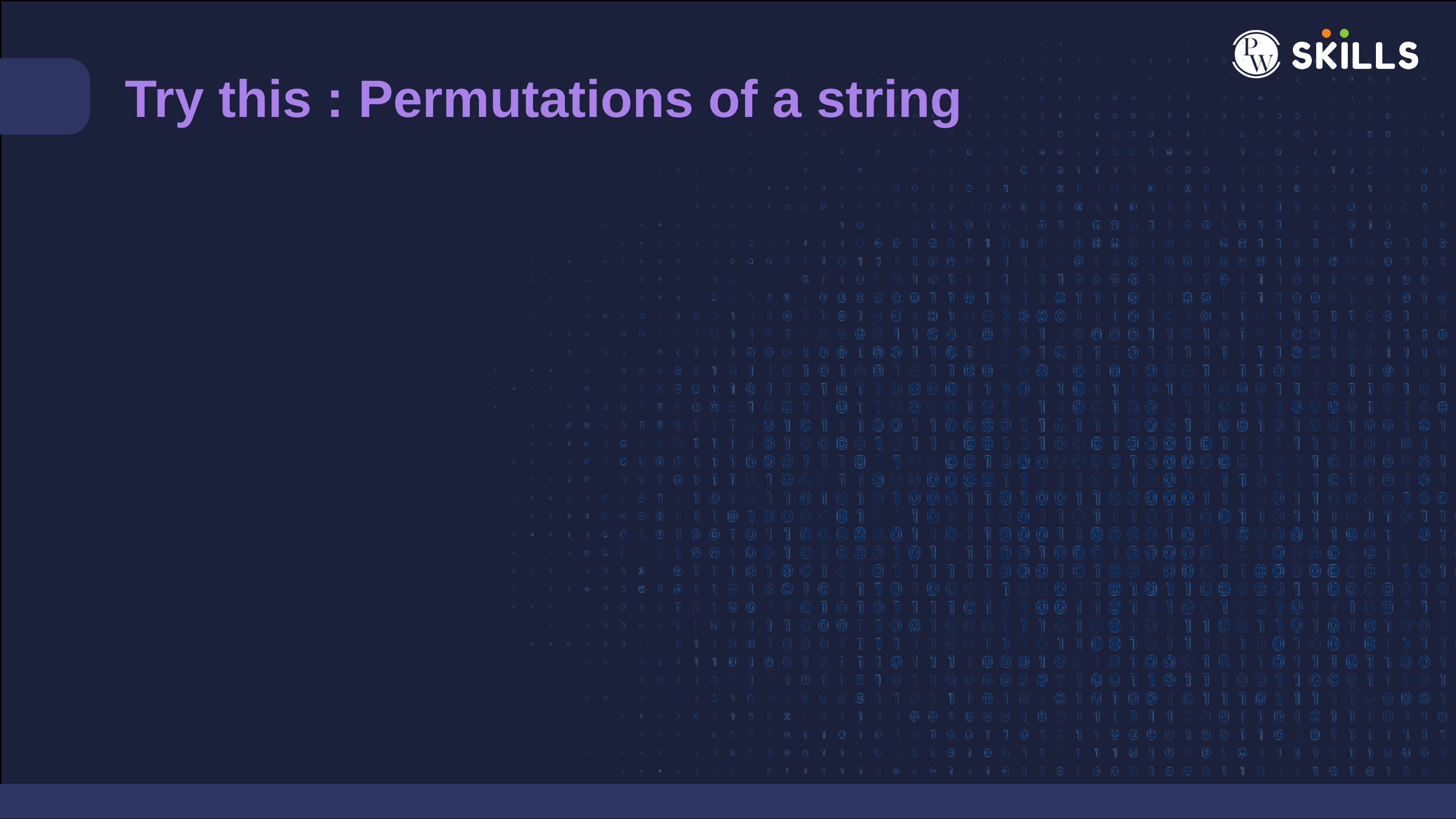

Try this : Permutations of a string